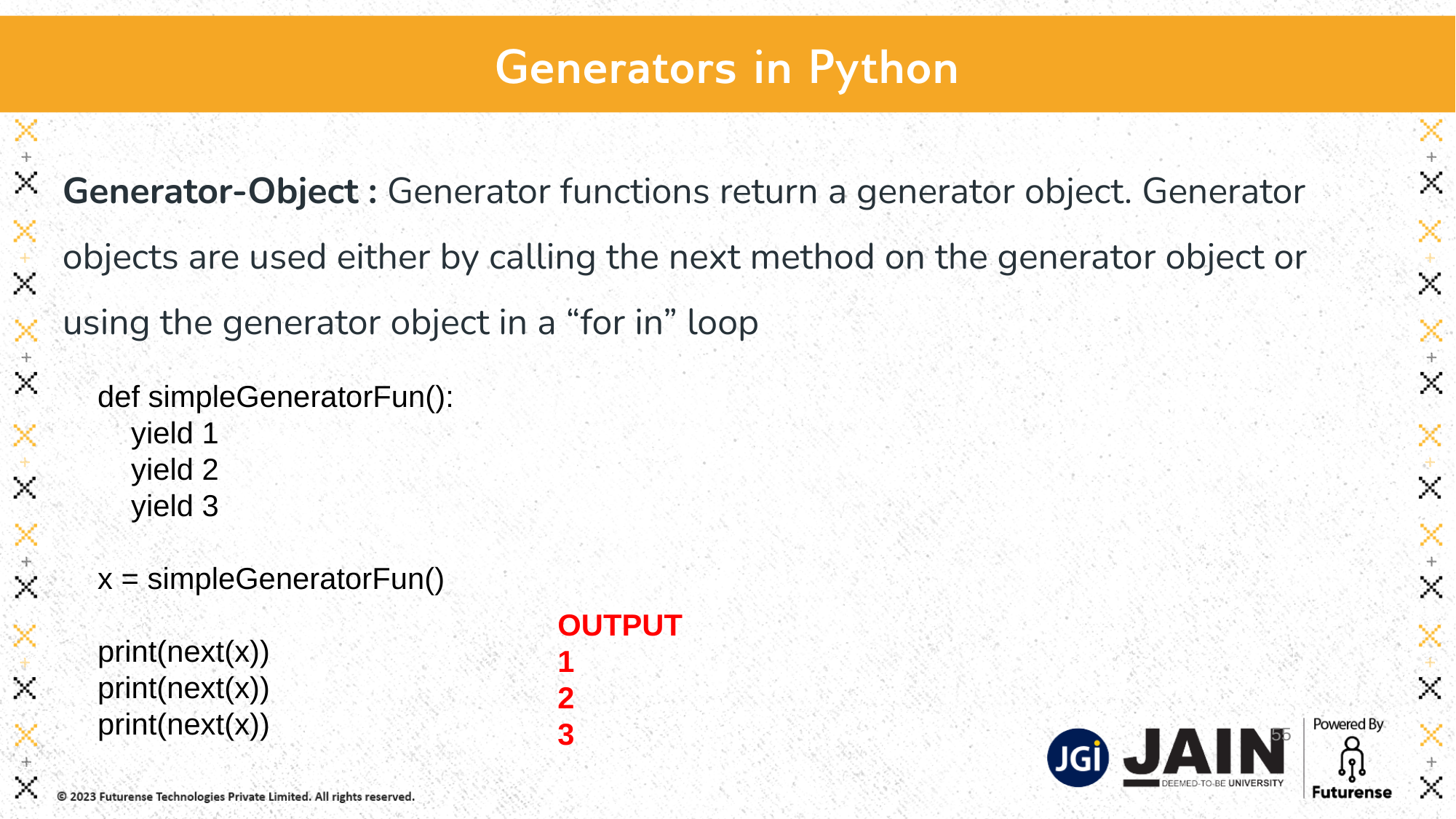

Generators in Python
Generator-Object : Generator functions return a generator object. Generator objects are used either by calling the next method on the generator object or using the generator object in a “for in” loop
def simpleGeneratorFun():
    yield 1
    yield 2
    yield 3

x = simpleGeneratorFun()

print(next(x))
print(next(x))
print(next(x))
OUTPUT
1
2
3
55